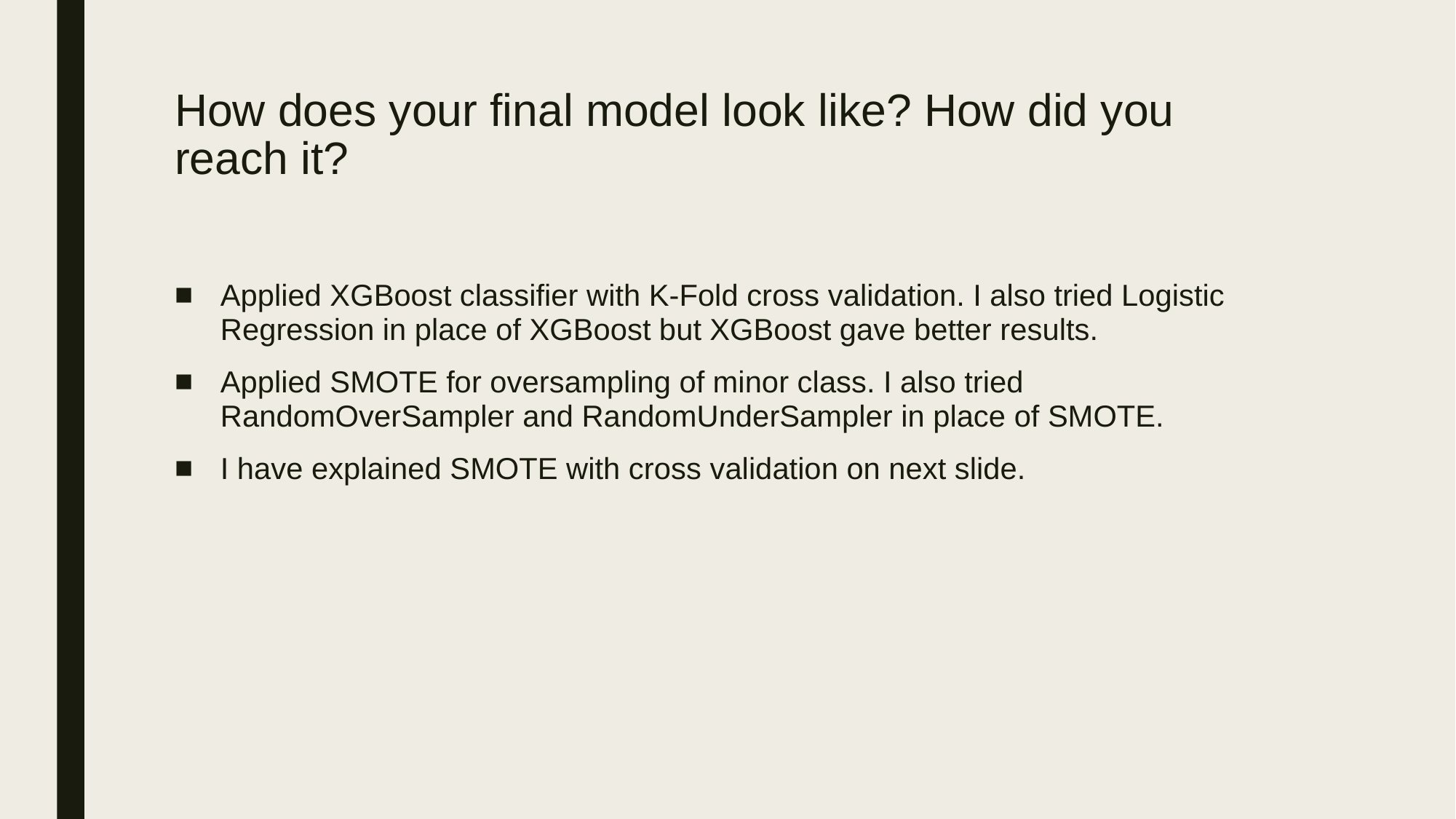

# How does your final model look like? How did you reach it?
Applied XGBoost classifier with K-Fold cross validation. I also tried Logistic Regression in place of XGBoost but XGBoost gave better results.
Applied SMOTE for oversampling of minor class. I also tried RandomOverSampler and RandomUnderSampler in place of SMOTE.
I have explained SMOTE with cross validation on next slide.